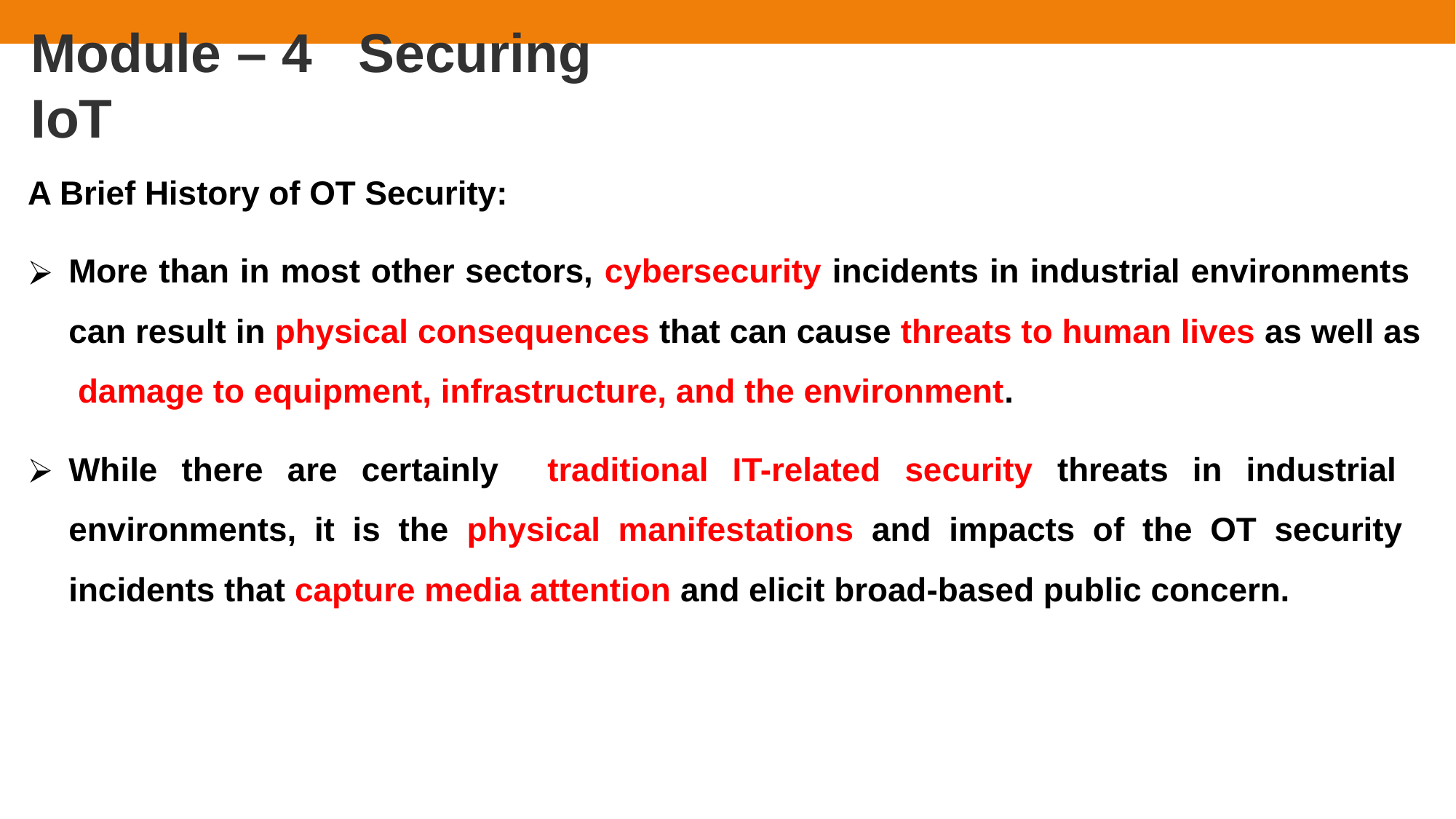

# Module – 4	Securing IoT
A Brief History of OT Security:
More than in most other sectors, cybersecurity incidents in industrial environments  can result in physical consequences that can cause threats to human lives as well as  damage to equipment, infrastructure, and the environment.
While there are certainly  traditional IT-related security threats in industrial  environments, it is the physical manifestations and impacts of the OT security  incidents that capture media attention and elicit broad-based public concern.